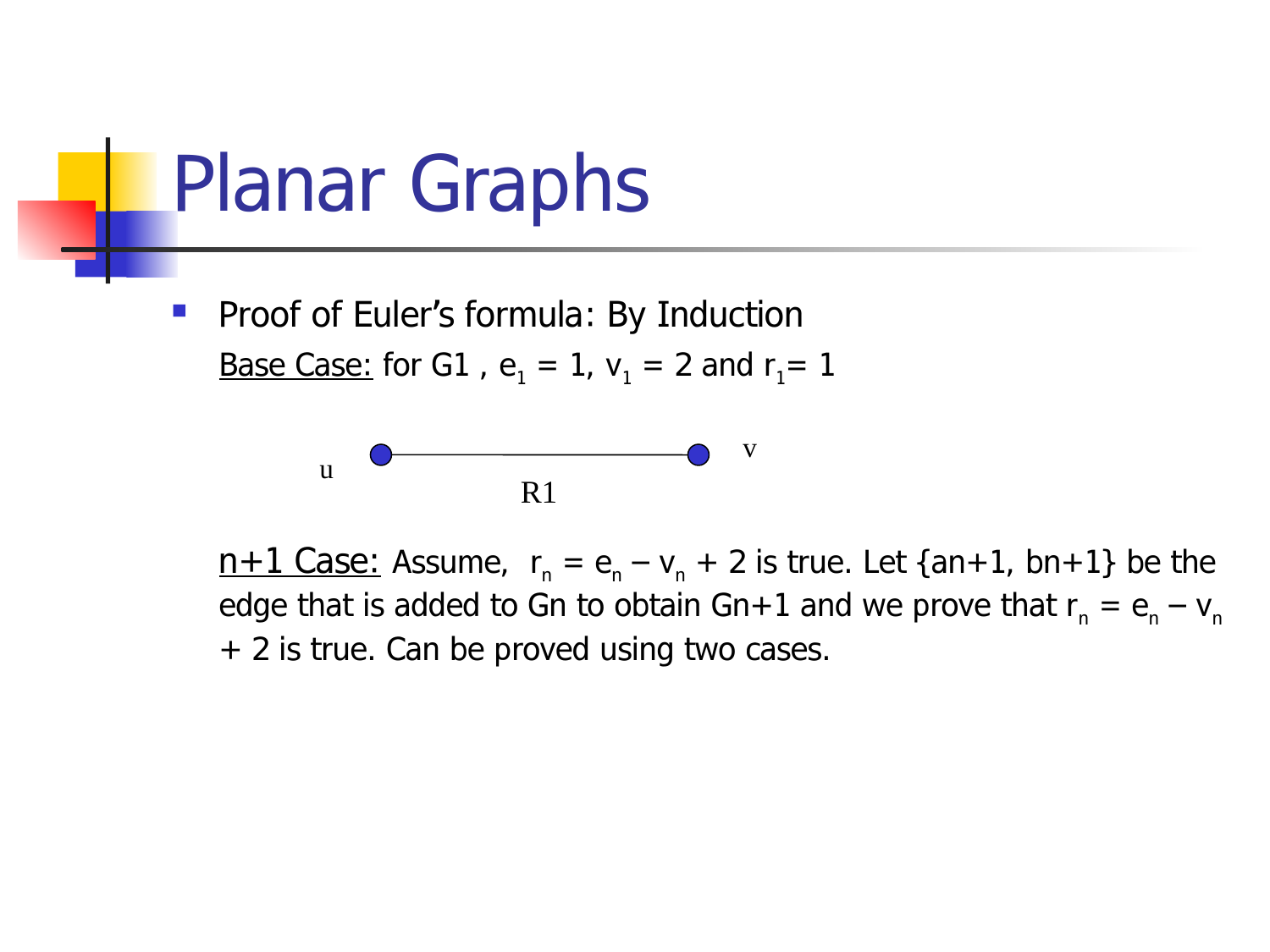

# Planar Graphs
Proof of Euler’s formula: By Induction
	Base Case: for G1 , e1 = 1, v1 = 2 and r1= 1

	n+1 Case: Assume,  rn = en – vn + 2 is true. Let {an+1, bn+1} be the edge that is added to Gn to obtain Gn+1 and we prove that rn = en – vn + 2 is true. Can be proved using two cases.

v
u

R1